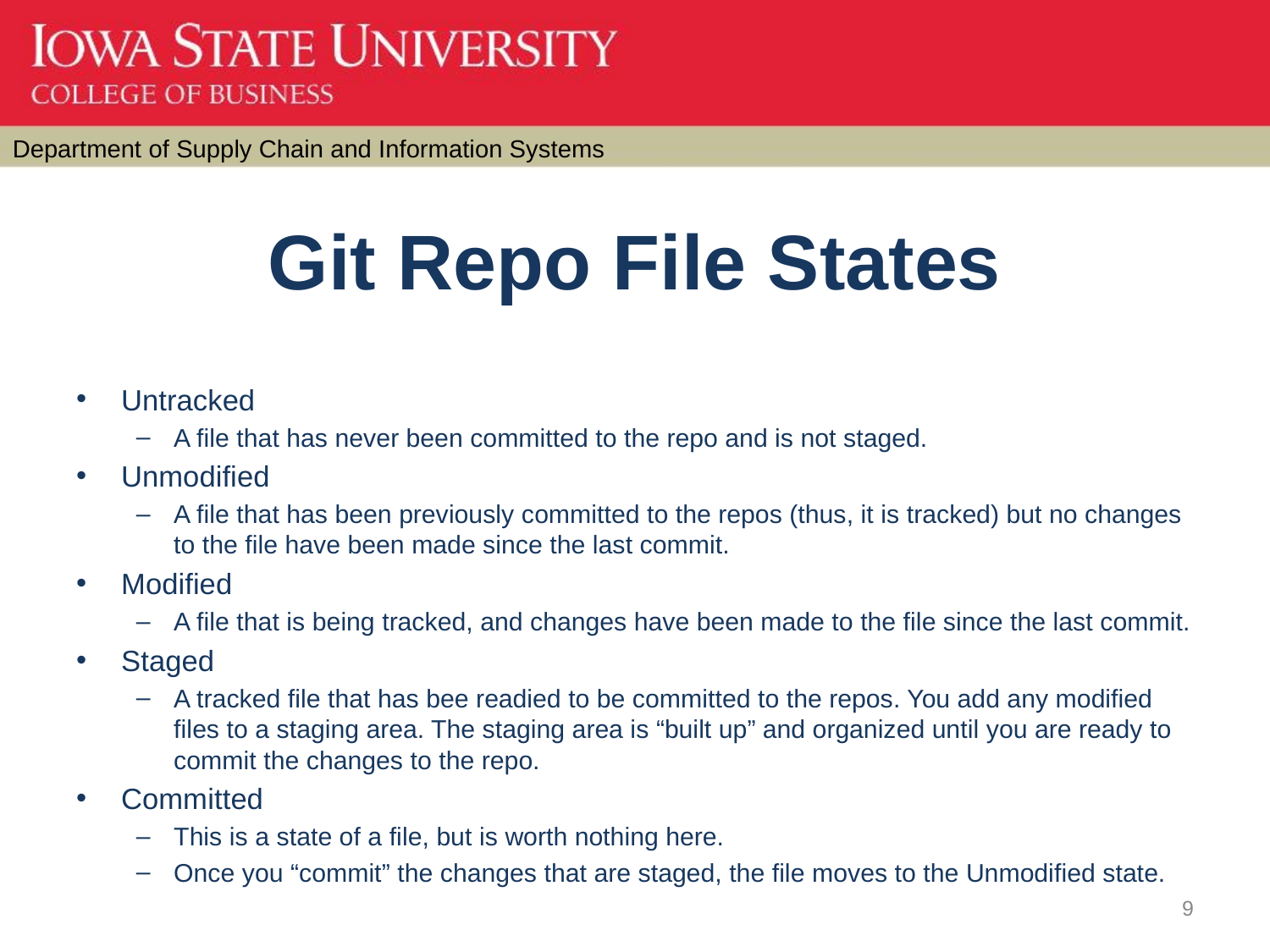

# Git Repo File States
Untracked
A file that has never been committed to the repo and is not staged.
Unmodified
A file that has been previously committed to the repos (thus, it is tracked) but no changes to the file have been made since the last commit.
Modified
A file that is being tracked, and changes have been made to the file since the last commit.
Staged
A tracked file that has bee readied to be committed to the repos. You add any modified files to a staging area. The staging area is “built up” and organized until you are ready to commit the changes to the repo.
Committed
This is a state of a file, but is worth nothing here.
Once you “commit” the changes that are staged, the file moves to the Unmodified state.

9